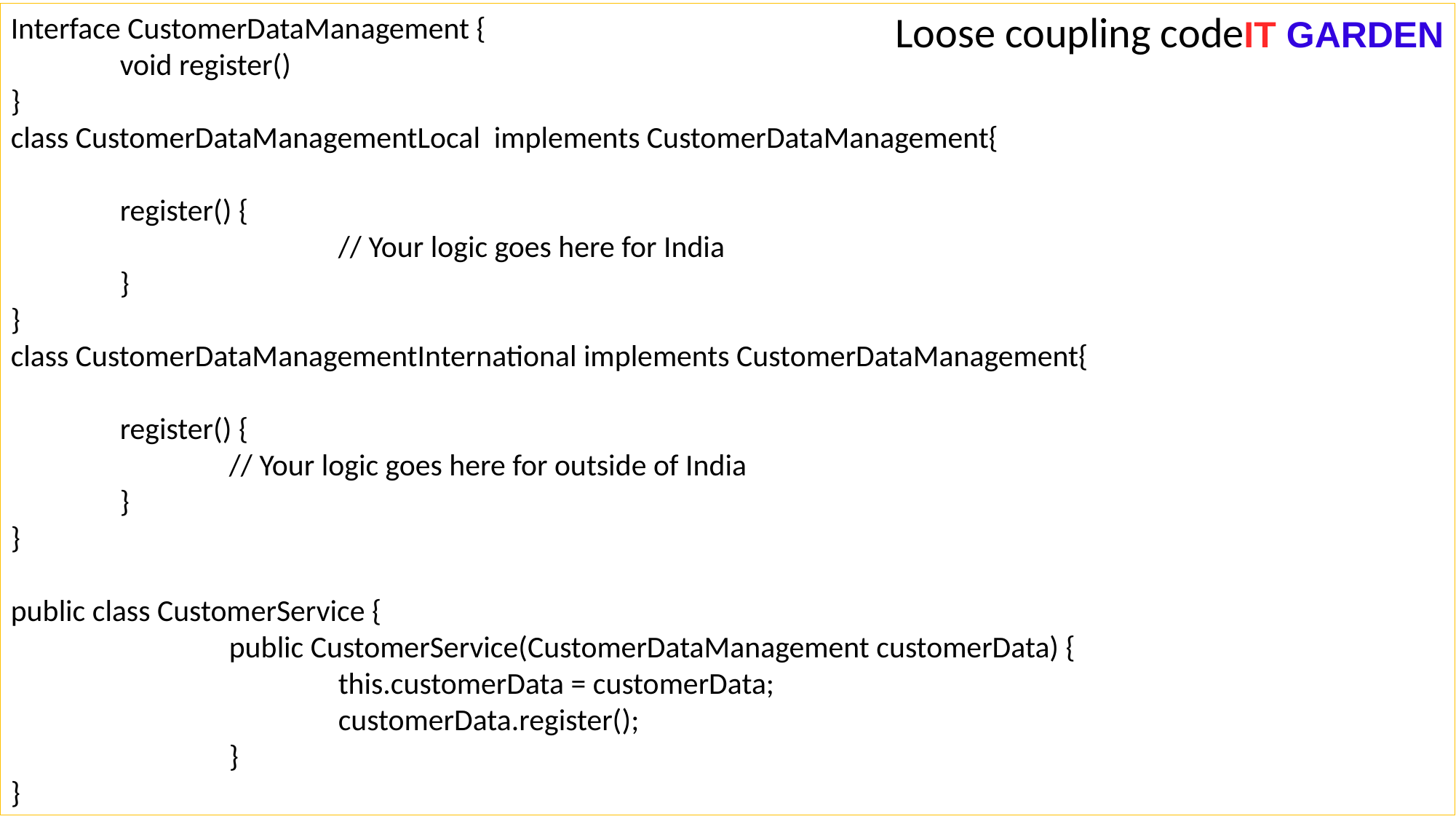

Loose coupling code
Interface CustomerDataManagement {
	void register()
}
class CustomerDataManagementLocal  implements CustomerDataManagement{

	register() {
			// Your logic goes here for India
	}
}
class CustomerDataManagementInternational implements CustomerDataManagement{

	register() {
		// Your logic goes here for outside of India
	}
}
public class CustomerService {
		public CustomerService(CustomerDataManagement customerData) {
			this.customerData = customerData;
			customerData.register();
		}
}
IT GARDEN